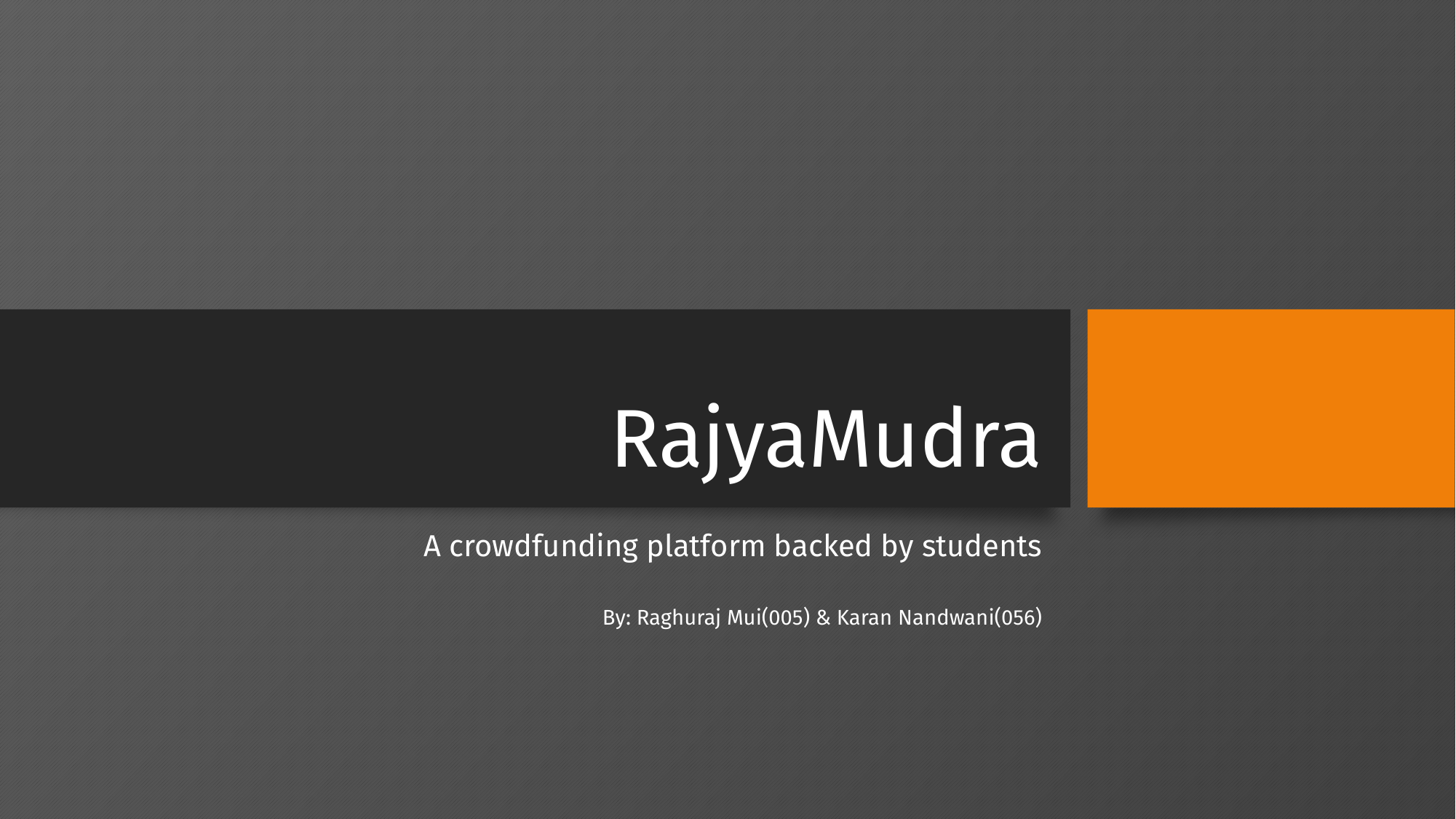

# RajyaMudra
A crowdfunding platform backed by students
By: Raghuraj Mui(005) & Karan Nandwani(056)